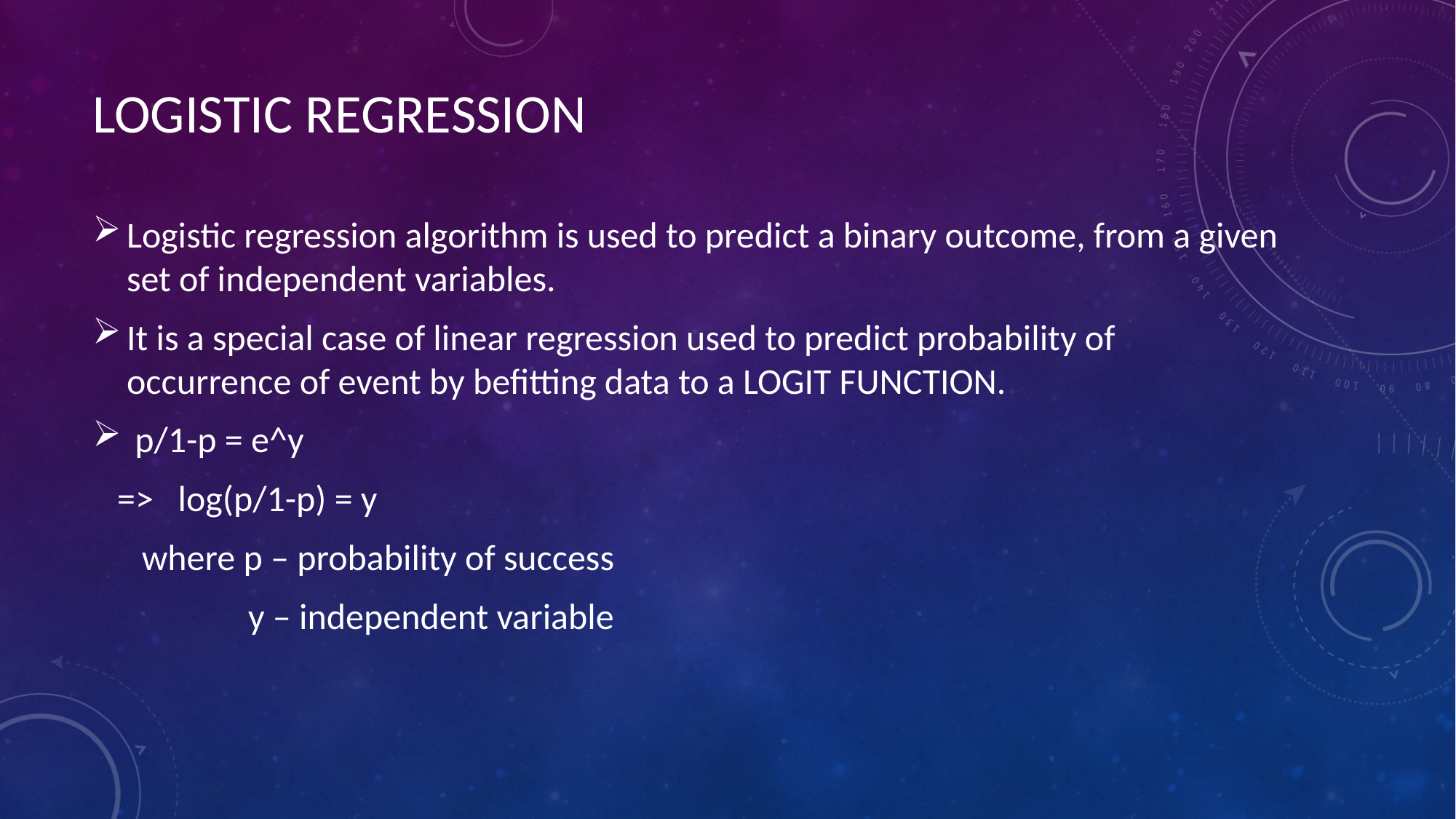

Logistic regression
Logistic regression algorithm is used to predict a binary outcome, from a given set of independent variables.
It is a special case of linear regression used to predict probability of occurrence of event by befitting data to a LOGIT FUNCTION.
 p/1-p = e^y
   =>   log(p/1-p) = y
      where p – probability of success
                   y – independent variable